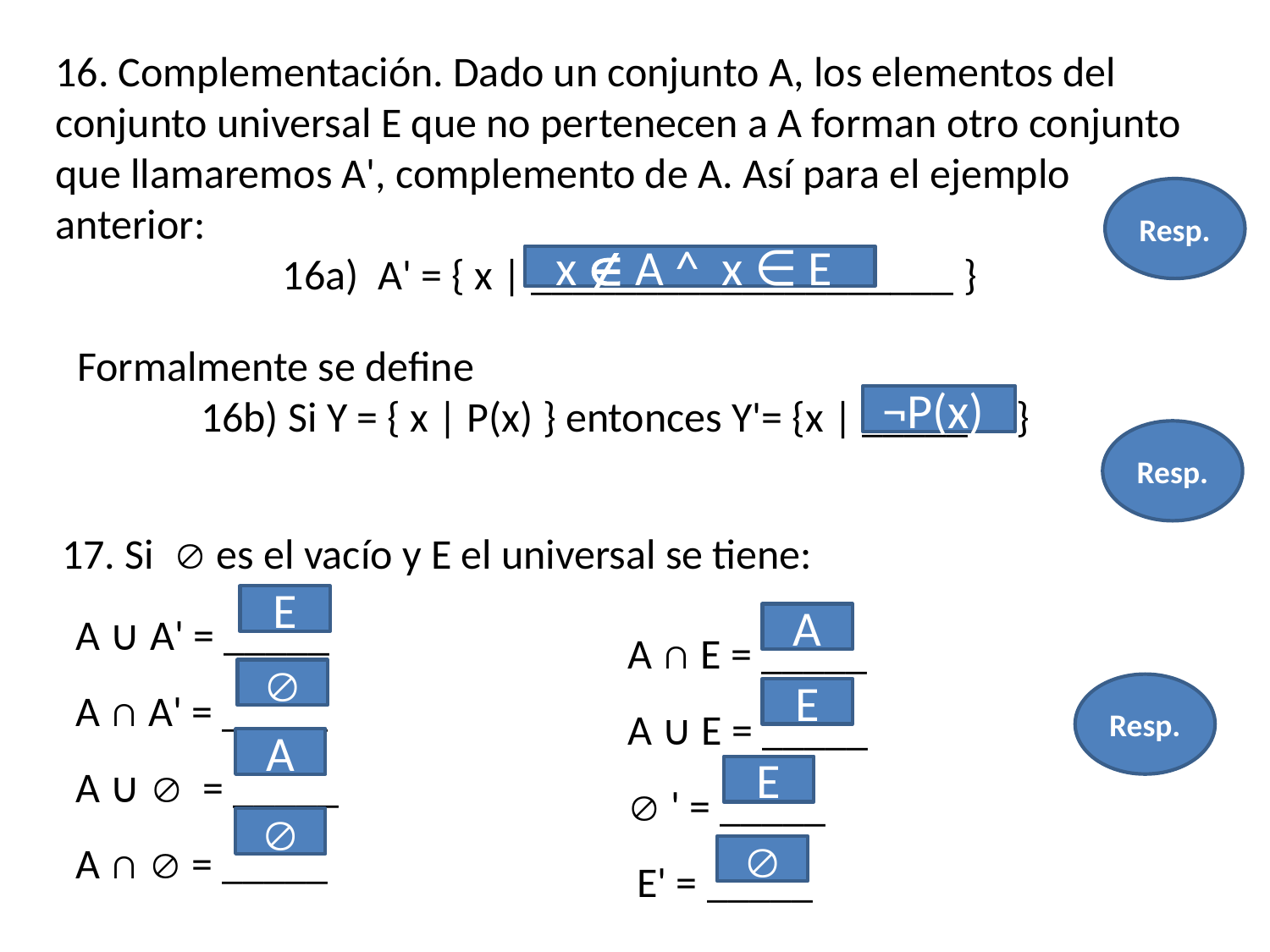

16. Complementación. Dado un conjunto A, los elementos del conjunto universal E que no pertenecen a A forman otro conjunto que llamaremos A', complemento de A. Así para el ejemplo anterior:
16a)  A' = { x | ____________________ }

Resp.
x ∉ A ^  x ∈ E
Formalmente se define
16b) Si Y = { x | P(x) } entonces Y'= {x | _____     }
¬P(x)
Resp.
^
17. Si  ∅ es el vacío y E el universal se tiene:

A ∪ A' = _____
A ∩ A' = _____
A ∪ ∅  = _____
A ∩ ∅ = _____
E
A ∩ E = _____
A ∪ E = _____
∅ ' = _____
 E' = _____
A
∅
Resp.
E
A
E
∅
∅